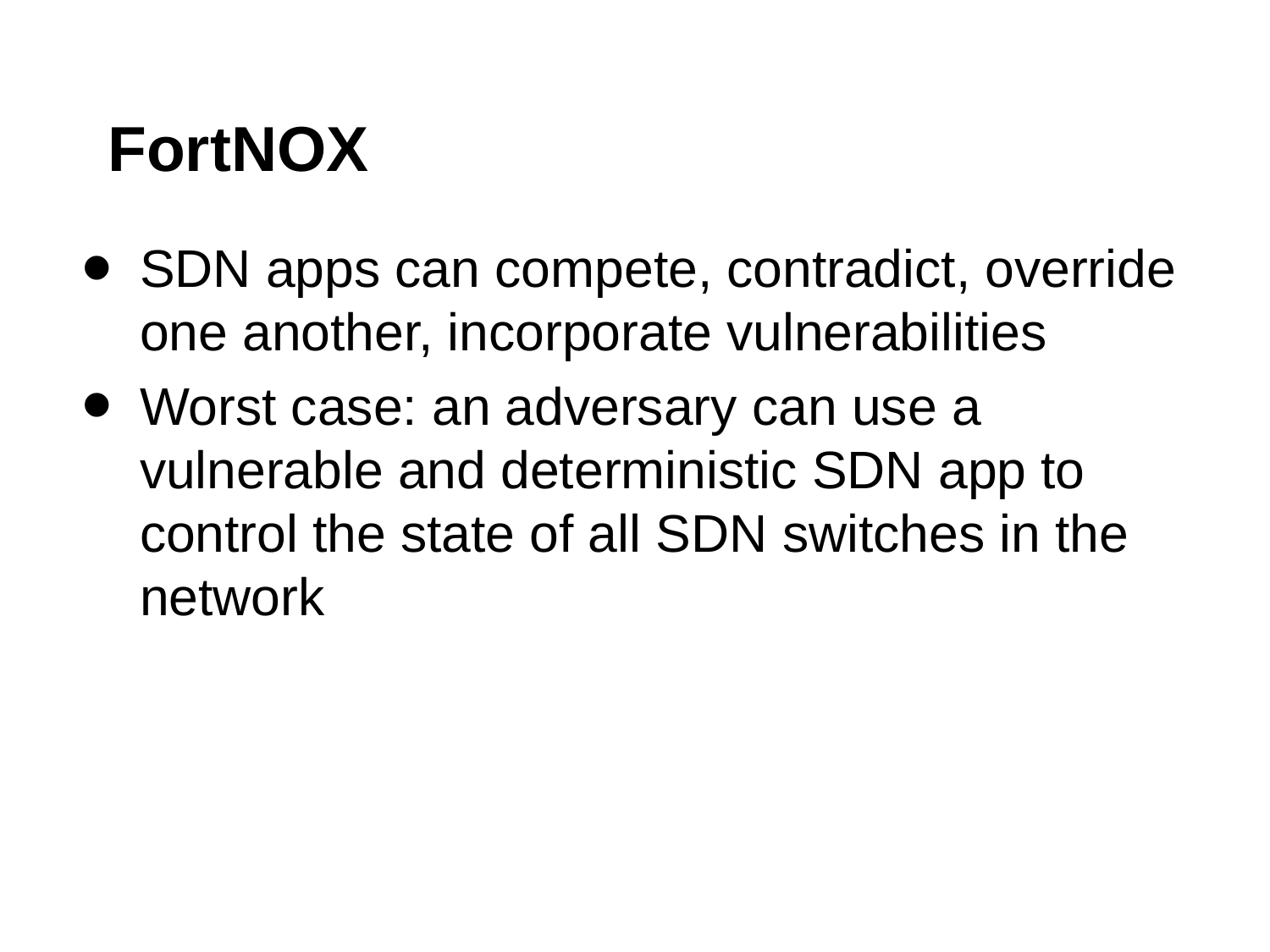

# FortNOX
SDN apps can compete, contradict, override one another, incorporate vulnerabilities
Worst case: an adversary can use a vulnerable and deterministic SDN app to control the state of all SDN switches in the network